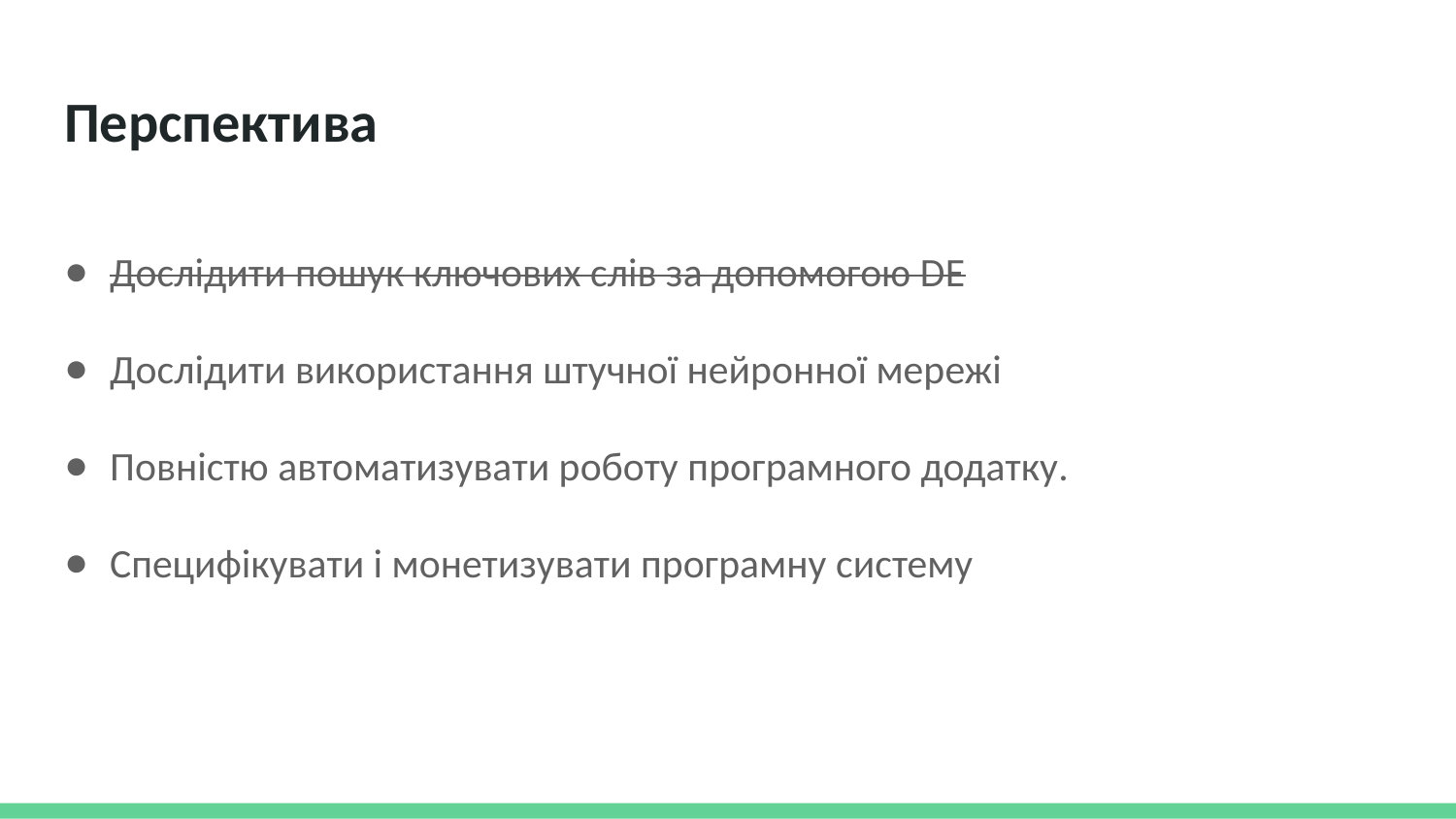

# Перспектива

Дослідити пошук ключових слів за допомогою DE
Дослідити використання штучної нейронної мережі
Повністю автоматизувати роботу програмного додатку.
Специфікувати і монетизувати програмну систему